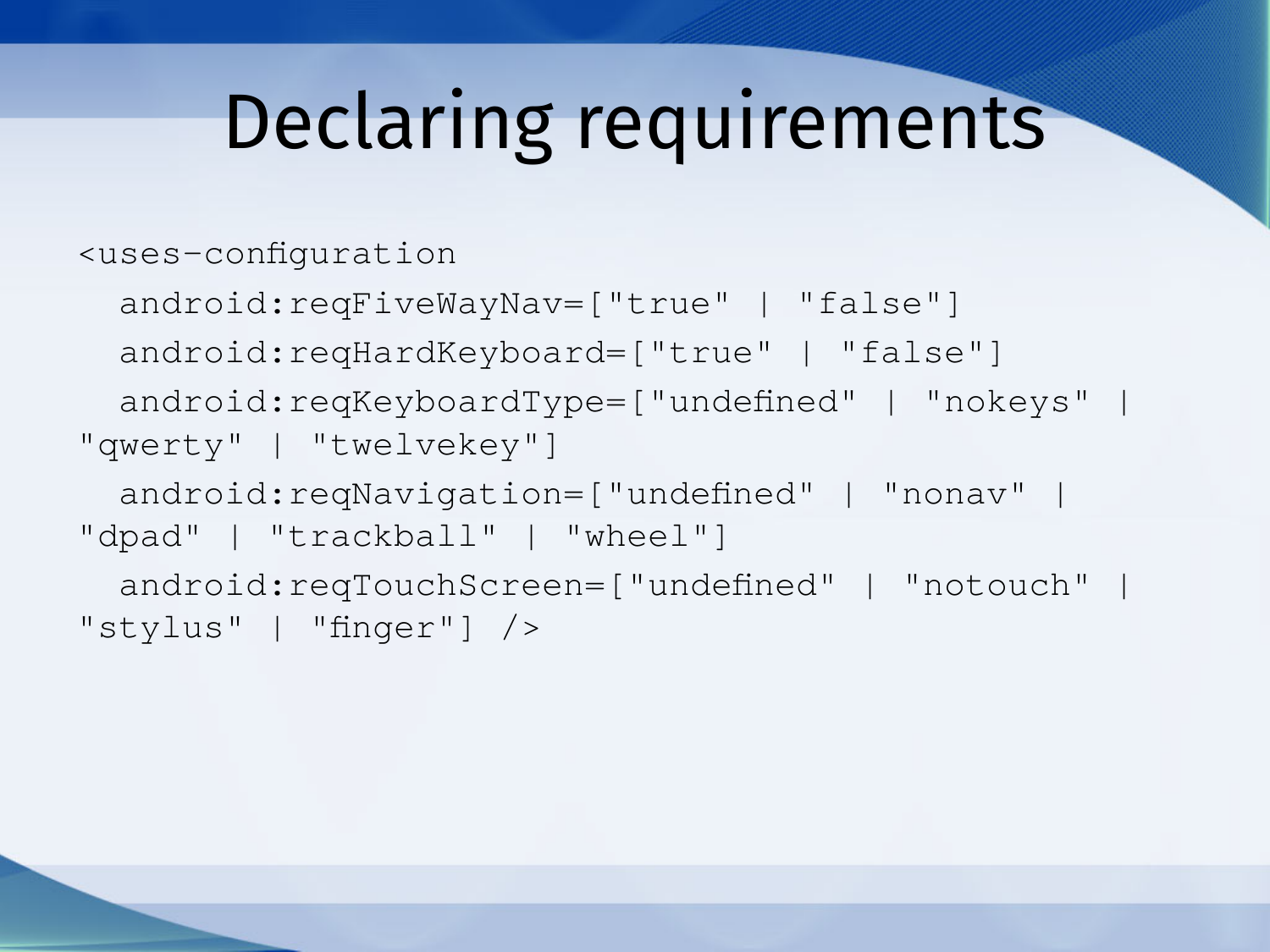

# Declaring requirements
<uses-configuration
  android:reqFiveWayNav=["true" | "false"]
  android:reqHardKeyboard=["true" | "false"]
  android:reqKeyboardType=["undefined" | "nokeys" | "qwerty" | "twelvekey"]
  android:reqNavigation=["undefined" | "nonav" | "dpad" | "trackball" | "wheel"]
  android:reqTouchScreen=["undefined" | "notouch" | "stylus" | "finger"] />